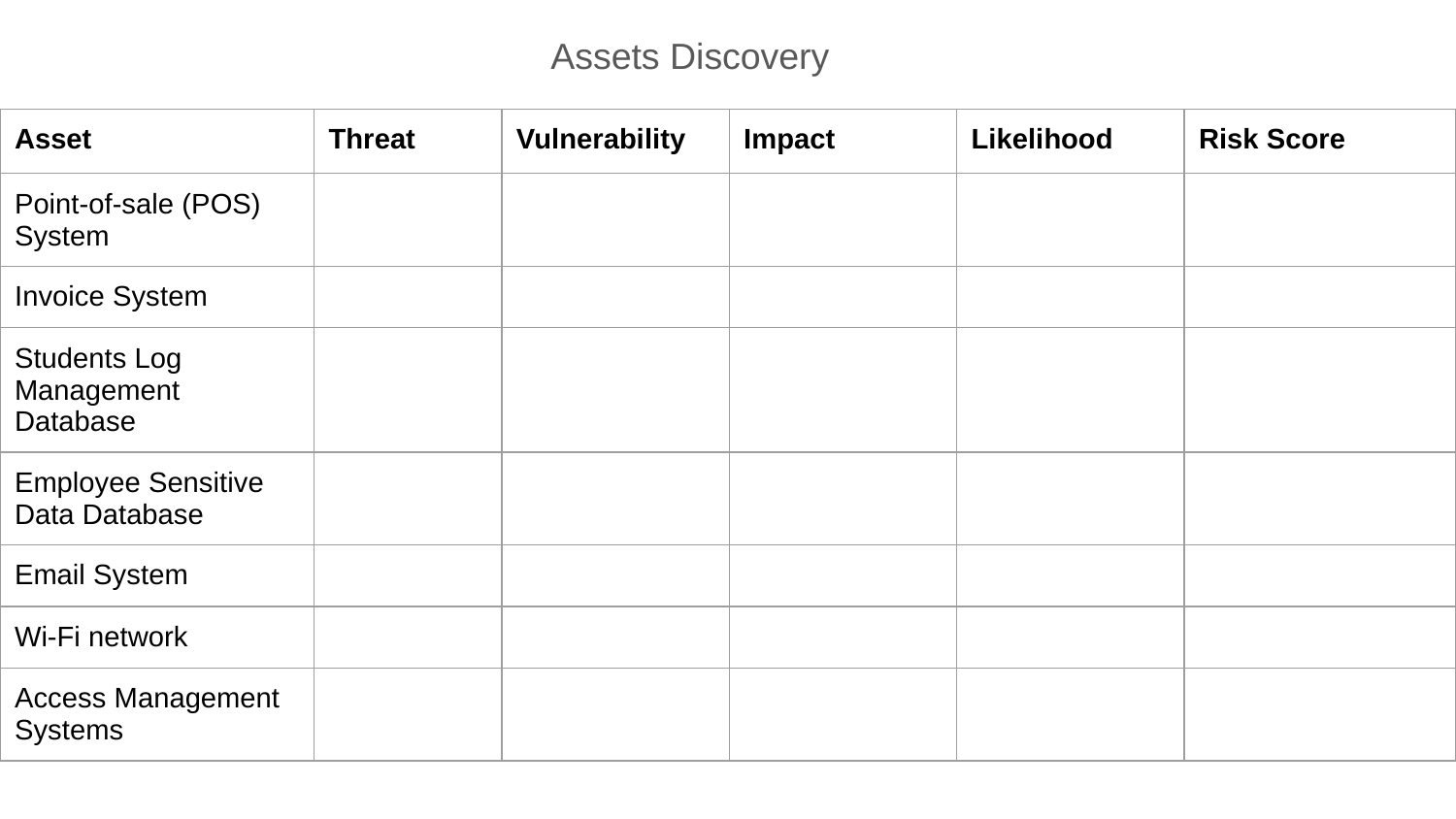

Assets Discovery
| Asset | Threat | Vulnerability | Impact | Likelihood | Risk Score |
| --- | --- | --- | --- | --- | --- |
| Point-of-sale (POS) System |  |  |  |  |  |
| Invoice System |  |  |  |  |  |
| Students Log Management Database |  |  |  |  |  |
| Employee Sensitive Data Database |  |  |  |  |  |
| Email System |  |  |  |  |  |
| Wi-Fi network |  |  |  |  |  |
| Access Management Systems |  |  |  |  |  |